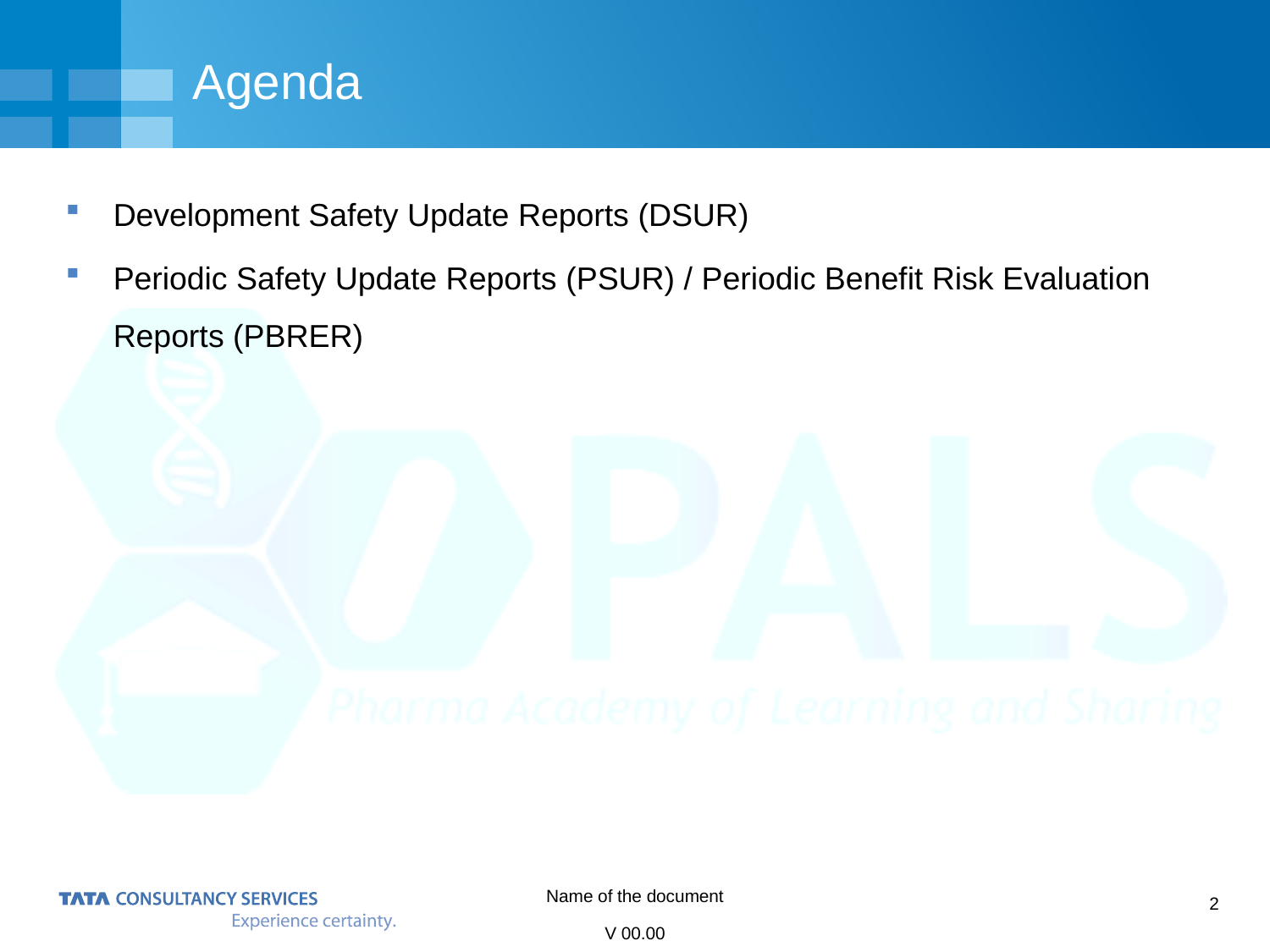

# Agenda
Development Safety Update Reports (DSUR)
Periodic Safety Update Reports (PSUR) / Periodic Benefit Risk Evaluation Reports (PBRER)